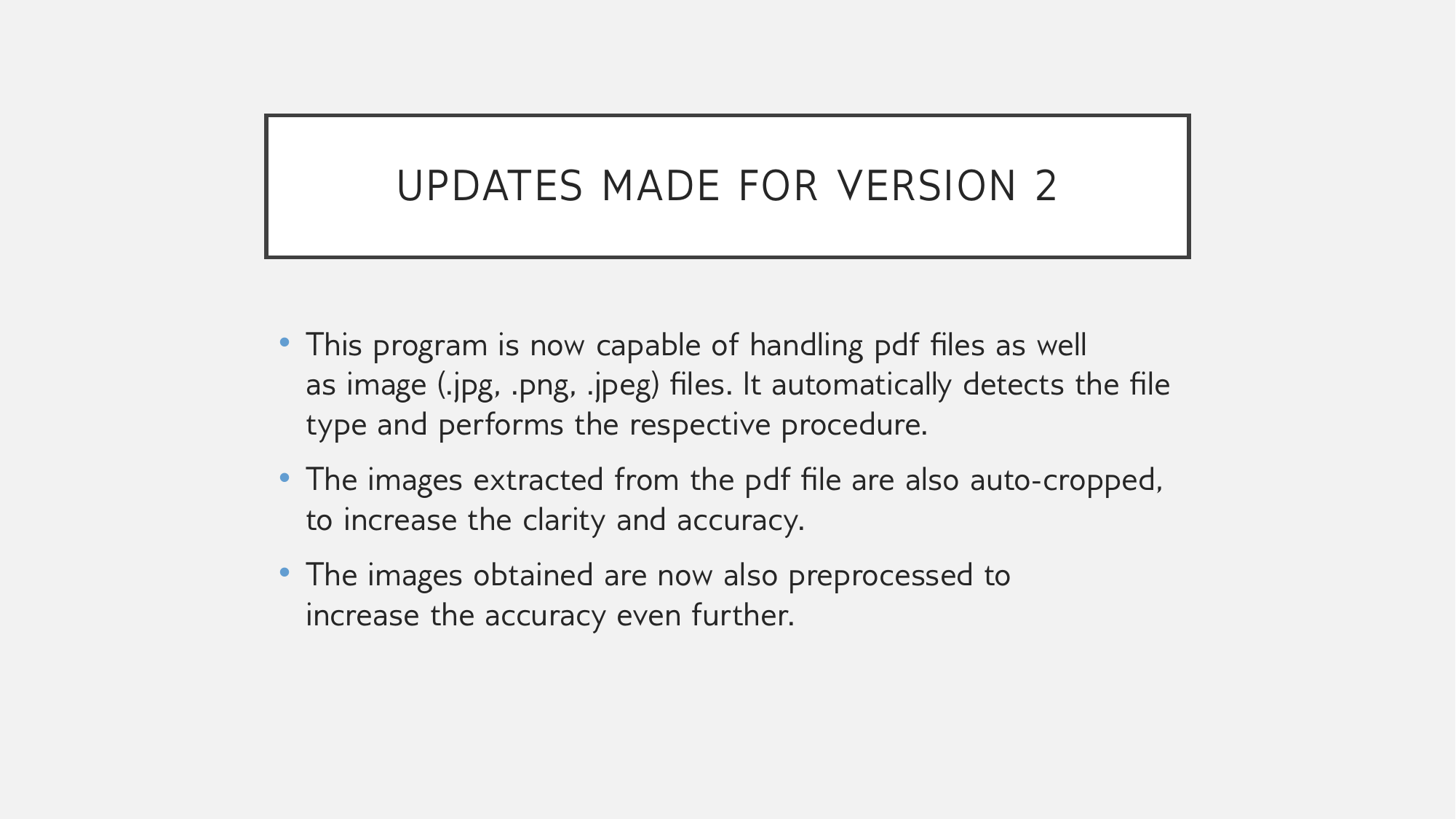

# UPDATES MADE FOR VERSION 2
This program is now capable of handling pdf files as well as image (.jpg, .png, .jpeg) files. It automatically detects the file type and performs the respective procedure.
The images extracted from the pdf file are also auto-cropped, to increase the clarity and accuracy.
The images obtained are now also preprocessed to increase the accuracy even further.